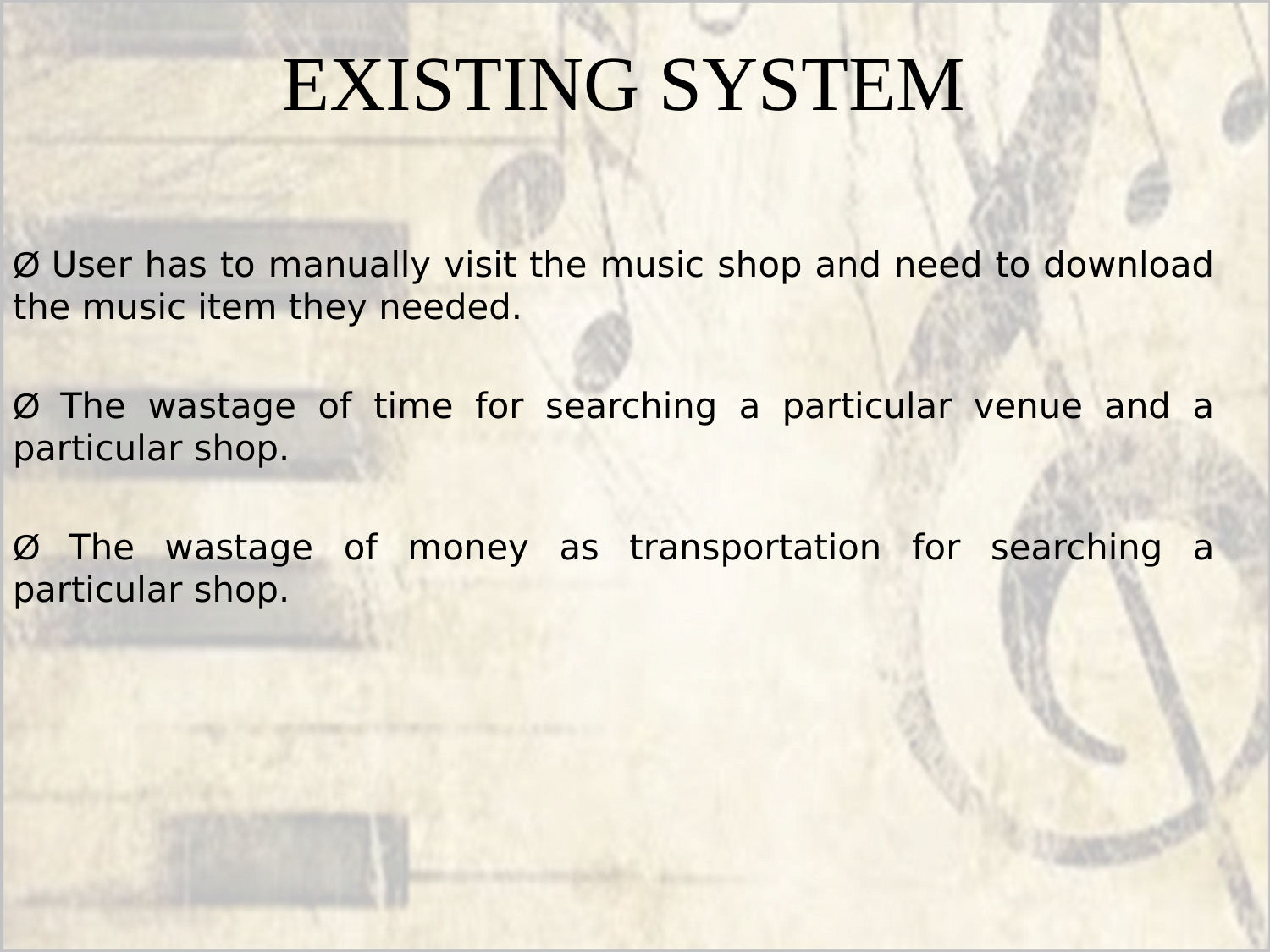

# EXISTING SYSTEM

Ø User has to manually visit the music shop and need to download the music item they needed.

Ø The wastage of time for searching a particular venue and a particular shop.

Ø The wastage of money as transportation for searching a particular shop.